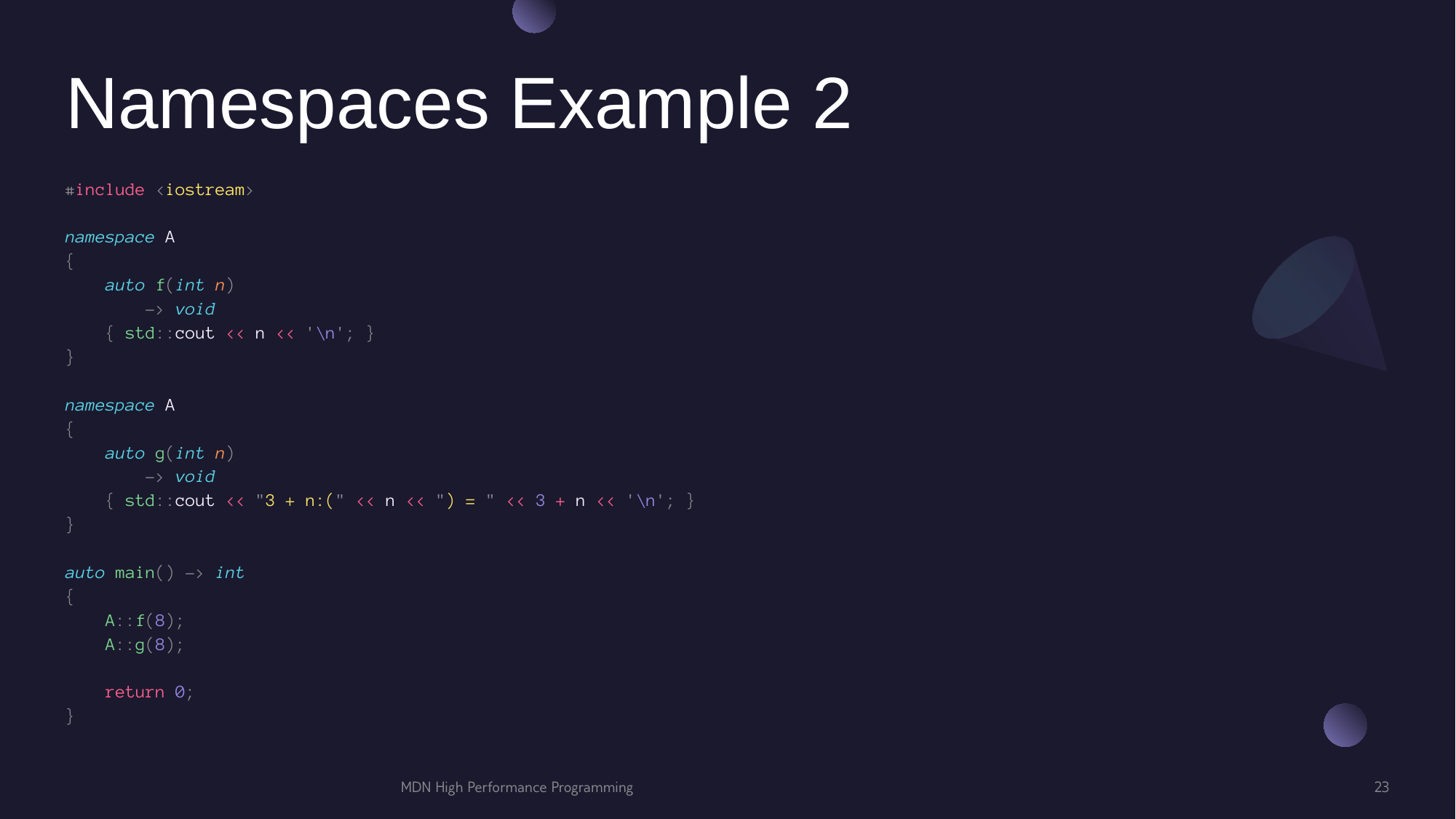

# Namespaces Example 2
#include <iostream>
namespace A
{
    auto f(int n)
        -> void
    { std::cout << n << '\n'; }
}
namespace A
{
    auto g(int n)
        -> void
    { std::cout << "3 + n:(" << n << ") = " << 3 + n << '\n'; }
}
auto main() -> int
{
    A::f(8);
    A::g(8);
    return 0;
}

MDN High Performance Programming
23